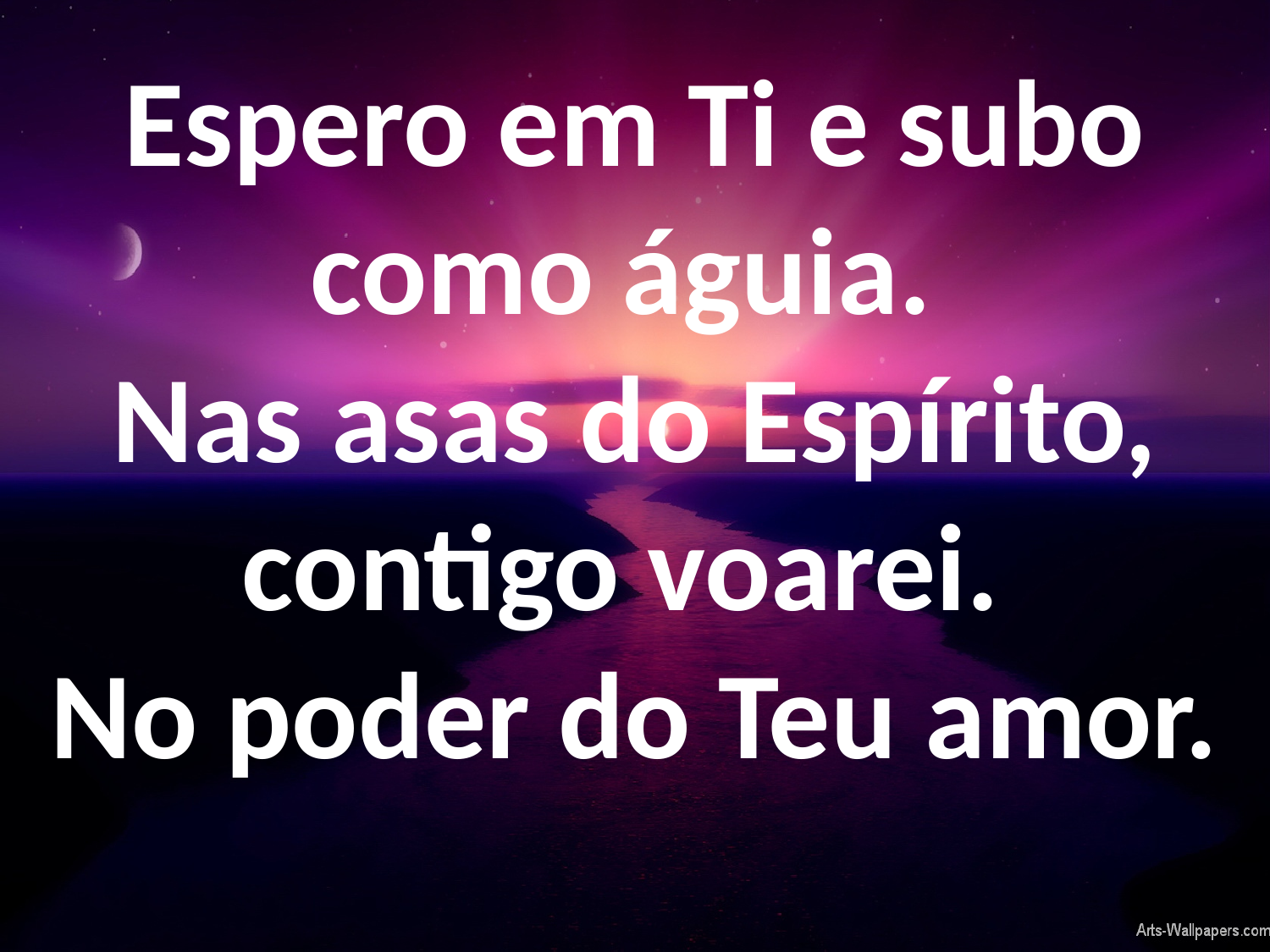

Espero em Ti e subo como águia.
Nas asas do Espírito, contigo voarei.
No poder do Teu amor.